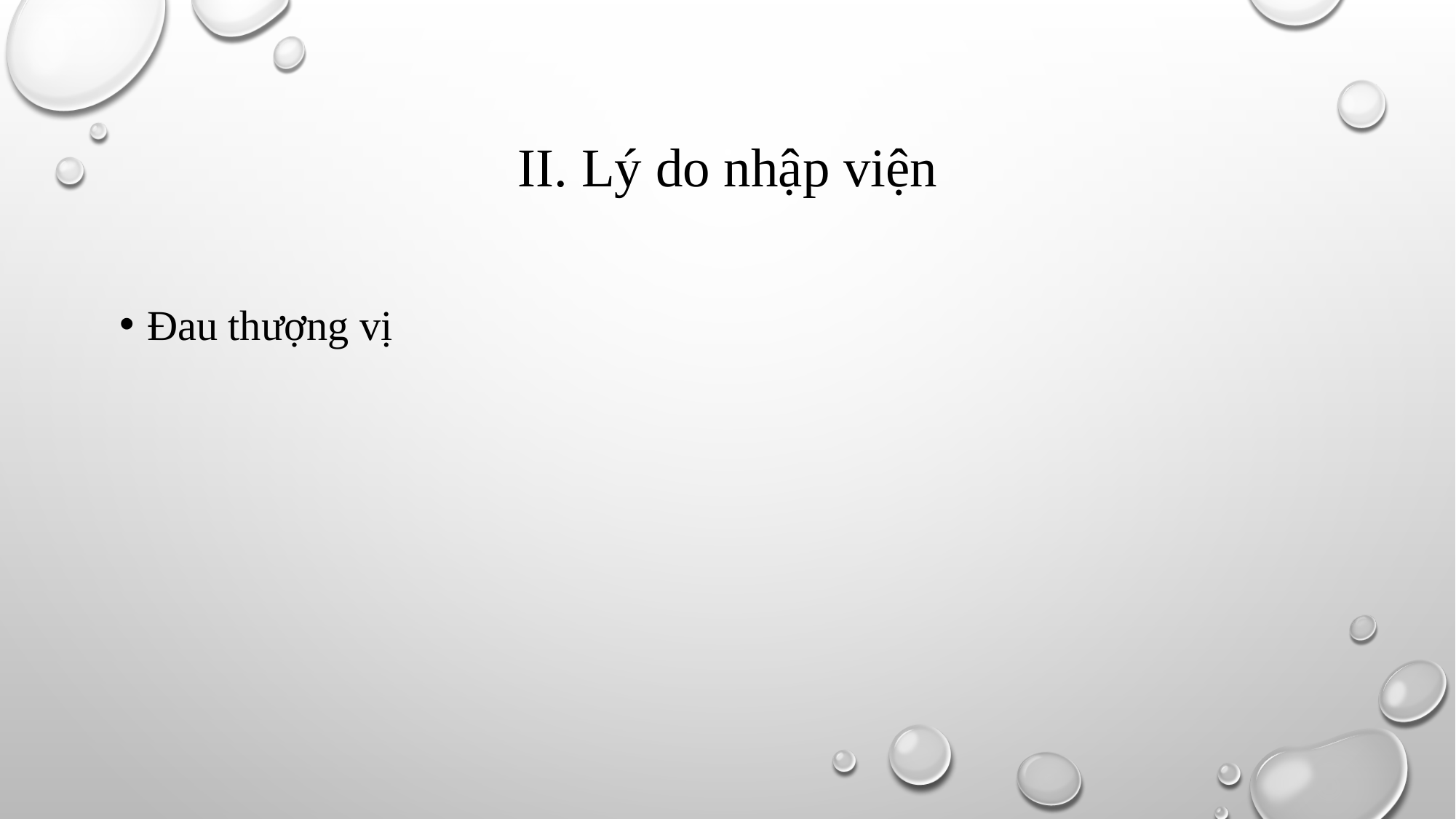

# II. Lý do nhập viện
Đau thượng vị